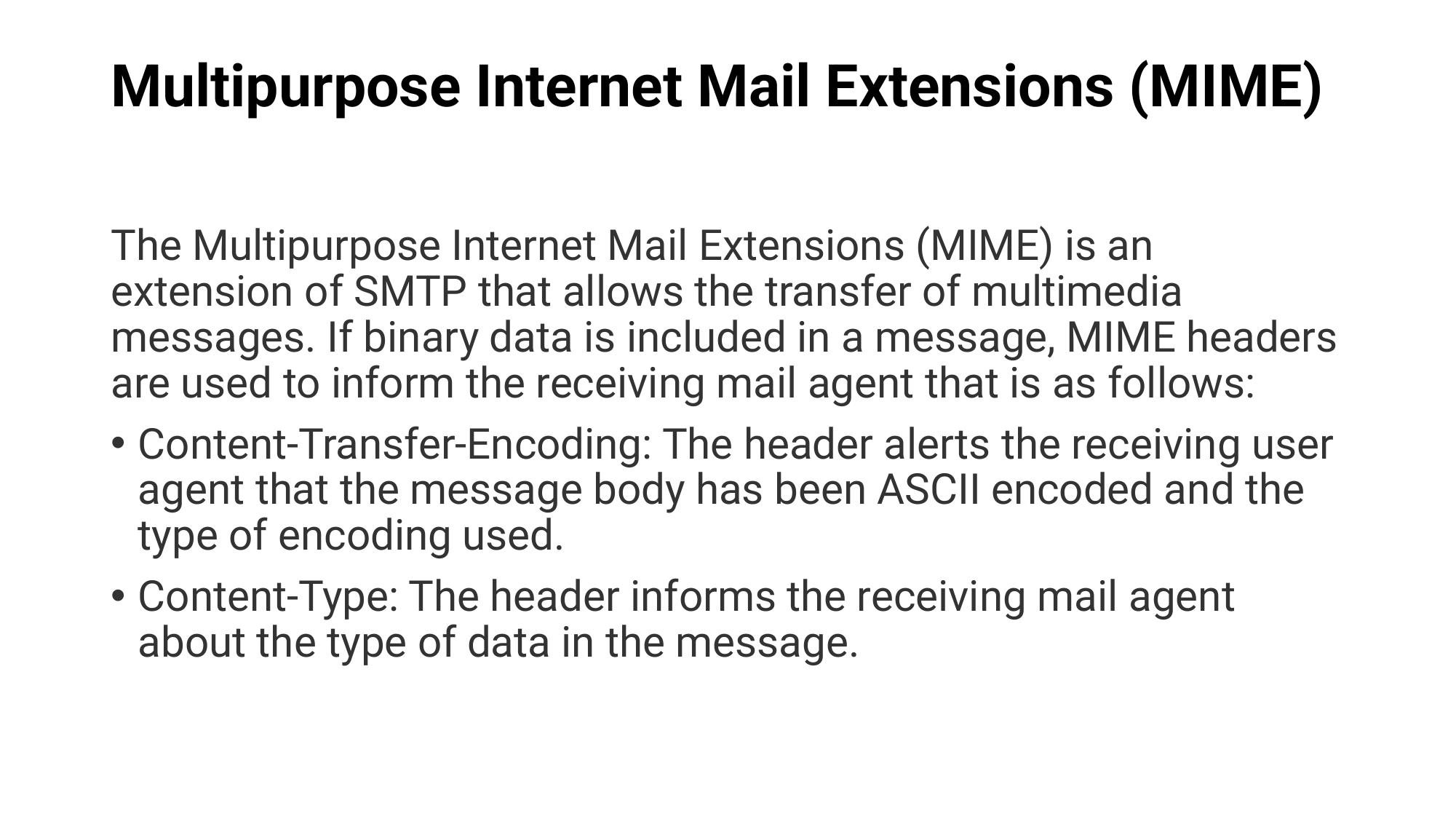

# Multipurpose Internet Mail Extensions (MIME)
The Multipurpose Internet Mail Extensions (MIME) is an extension of SMTP that allows the transfer of multimedia messages. If binary data is included in a message, MIME headers are used to inform the receiving mail agent that is as follows:
Content-Transfer-Encoding: The header alerts the receiving user agent that the message body has been ASCII encoded and the type of encoding used.
Content-Type: The header informs the receiving mail agent about the type of data in the message.